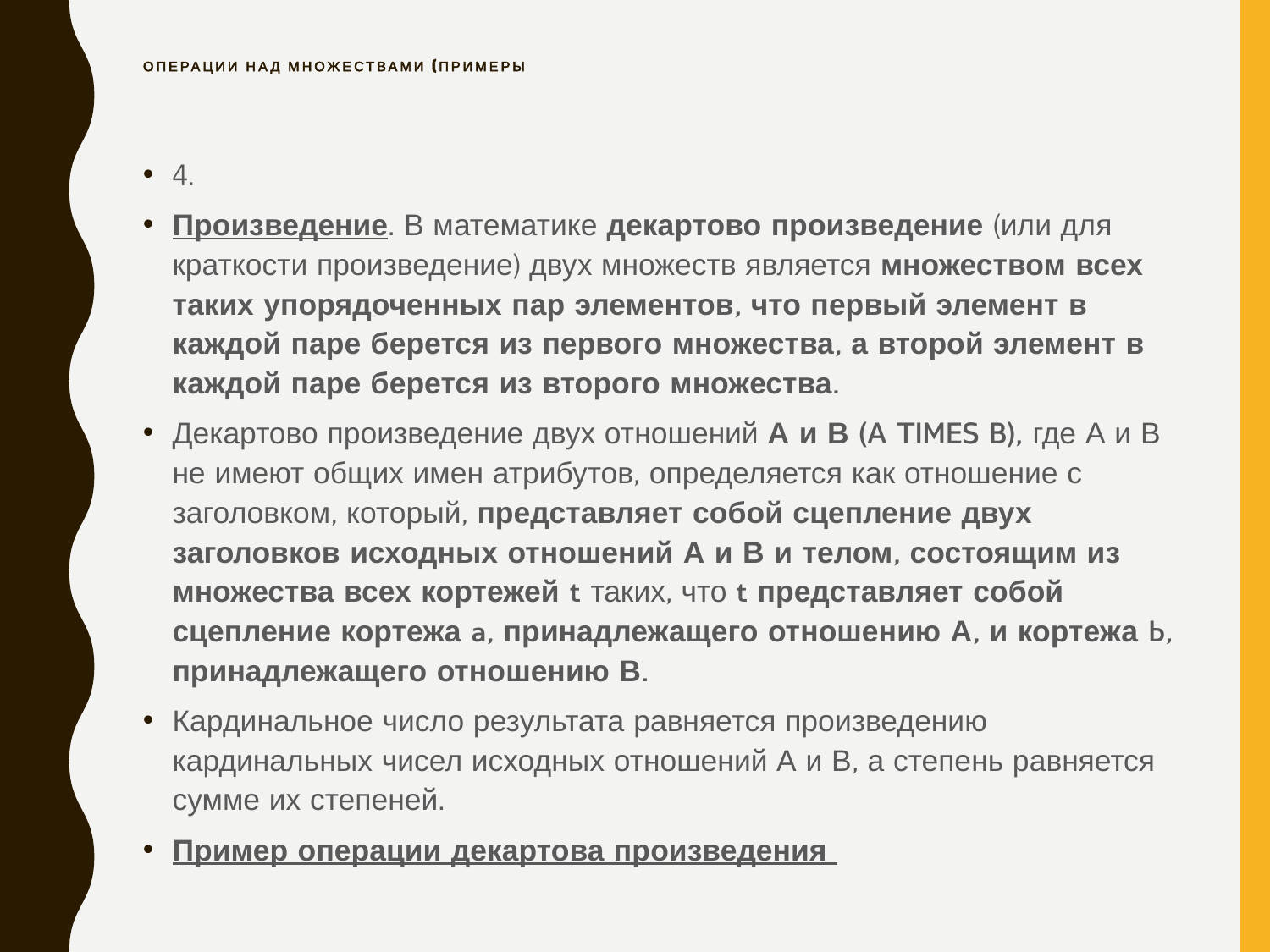

# операции над множествами (примеРЫ
4.
Произведение. В математике декартово произведение (или для краткости произведение) двух множеств является множеством всех таких упорядоченных пар элементов, что первый элемент в каждой паре берется из первого множества, а второй элемент в каждой паре берется из второго множества.
Декартово произведение двух отношений А и В (A TIMES B), где А и В  не имеют общих имен атрибутов, определяется как отношение с заголовком, который, представляет собой сцепление двух заголовков исходных отношений А и В и телом, состоящим из множества всех кортежей t таких, что t представляет собой сцепление кортежа a, принадлежащего отношению А, и кортежа b, принадлежащего отношению В.
Кардинальное число результата равняется произведению кардинальных чисел исходных отношений А и В, а степень равняется сумме их степеней.
Пример операции декартова произведения